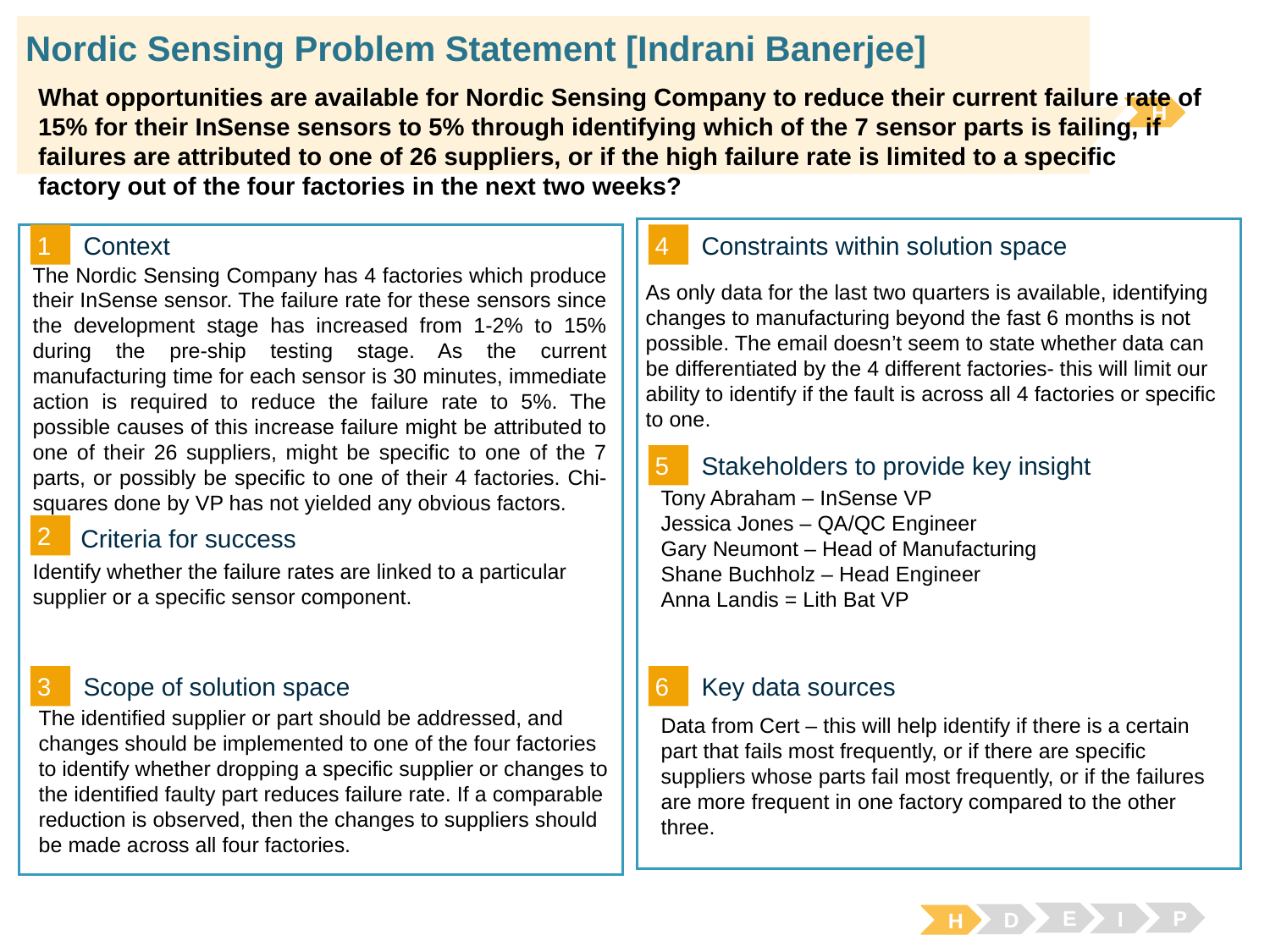

# Nordic Sensing Problem Statement [Indrani Banerjee]
What opportunities are available for Nordic Sensing Company to reduce their current failure rate of 15% for their InSense sensors to 5% through identifying which of the 7 sensor parts is failing, if failures are attributed to one of 26 suppliers, or if the high failure rate is limited to a specific factory out of the four factories in the next two weeks?
H

1
4
Context
Constraints within solution space
The Nordic Sensing Company has 4 factories which produce their InSense sensor. The failure rate for these sensors since the development stage has increased from 1-2% to 15% during the pre-ship testing stage. As the current manufacturing time for each sensor is 30 minutes, immediate action is required to reduce the failure rate to 5%. The possible causes of this increase failure might be attributed to one of their 26 suppliers, might be specific to one of the 7 parts, or possibly be specific to one of their 4 factories. Chi-squares done by VP has not yielded any obvious factors.
As only data for the last two quarters is available, identifying changes to manufacturing beyond the fast 6 months is not possible. The email doesn’t seem to state whether data can be differentiated by the 4 different factories- this will limit our ability to identify if the fault is across all 4 factories or specific to one.
5
Stakeholders to provide key insight
Tony Abraham – InSense VP
Jessica Jones – QA/QC Engineer
Gary Neumont – Head of Manufacturing
Shane Buchholz – Head Engineer
Anna Landis = Lith Bat VP
2
Criteria for success
Identify whether the failure rates are linked to a particular supplier or a specific sensor component.
3
6
Key data sources
Scope of solution space
The identified supplier or part should be addressed, and changes should be implemented to one of the four factories to identify whether dropping a specific supplier or changes to the identified faulty part reduces failure rate. If a comparable reduction is observed, then the changes to suppliers should be made across all four factories.
Data from Cert – this will help identify if there is a certain part that fails most frequently, or if there are specific suppliers whose parts fail most frequently, or if the failures are more frequent in one factory compared to the other three.
E
P
I
D
H